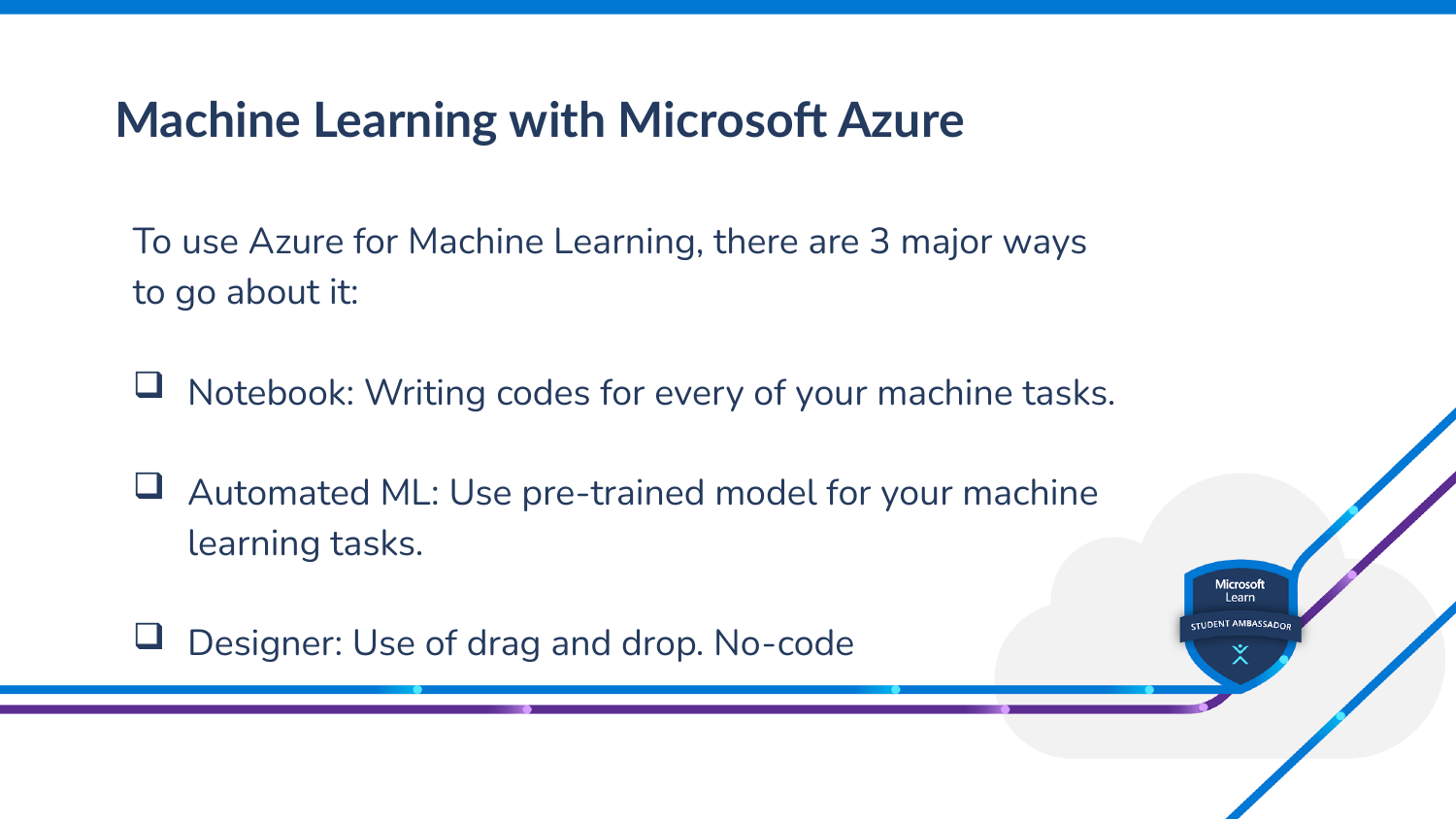

Machine Learning with Microsoft Azure
To use Azure for Machine Learning, there are 3 major ways to go about it:

Notebook: Writing codes for every of your machine tasks.

Automated ML: Use pre-trained model for your machine learning tasks.

Designer: Use of drag and drop. No-code